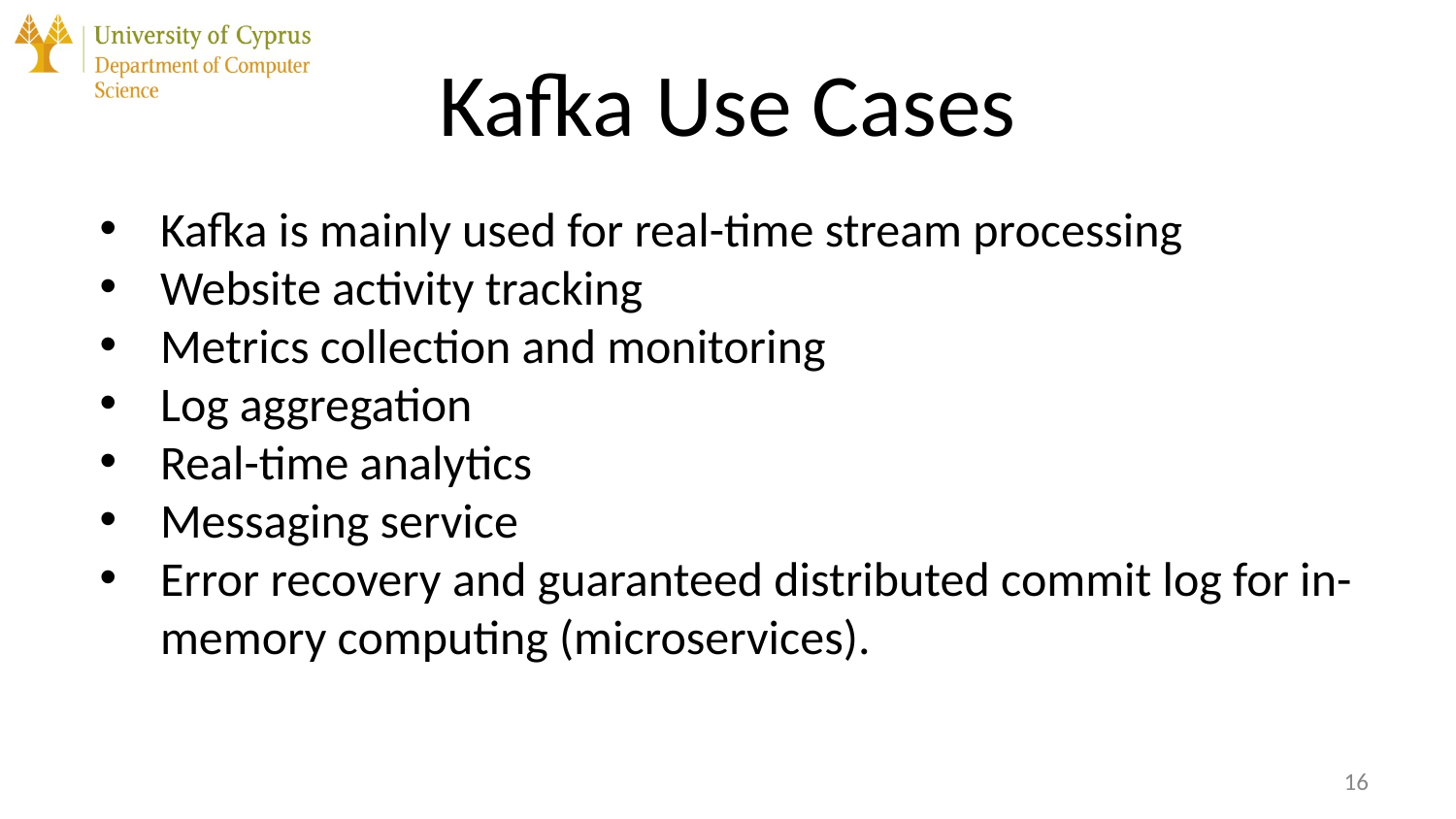

# Kafka Use Cases
Kafka is mainly used for real-time stream processing
Website activity tracking
Metrics collection and monitoring
Log aggregation
Real-time analytics
Messaging service
Error recovery and guaranteed distributed commit log for in-memory computing (microservices).

16